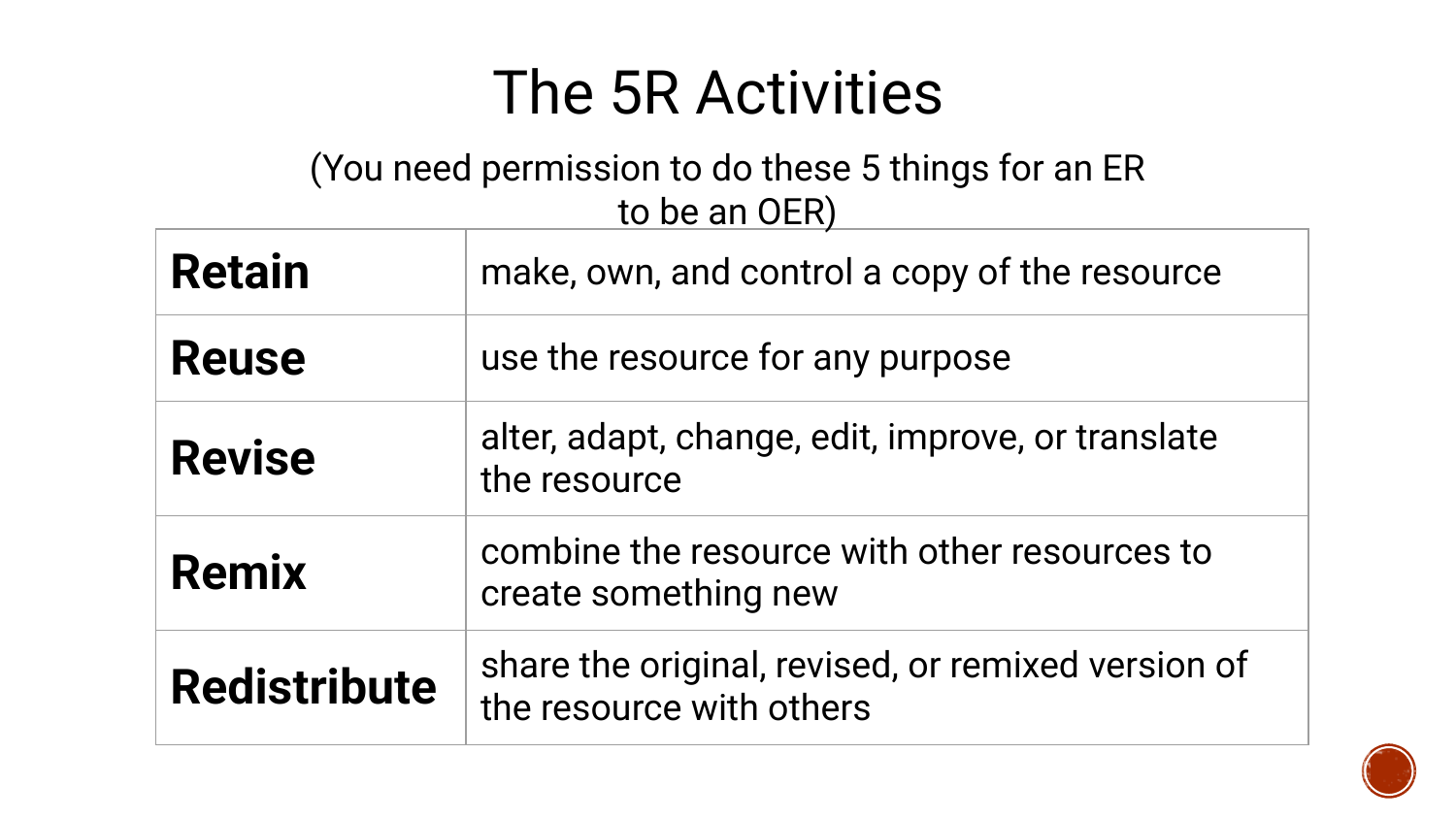

The 5R Activities
(You need permission to do these 5 things for an ER to be an OER)
| Retain | make, own, and control a copy of the resource |
| --- | --- |
| Reuse | use the resource for any purpose |
| Revise | alter, adapt, change, edit, improve, or translate the resource |
| Remix | combine the resource with other resources to create something new |
| Redistribute | share the original, revised, or remixed version of the resource with others |